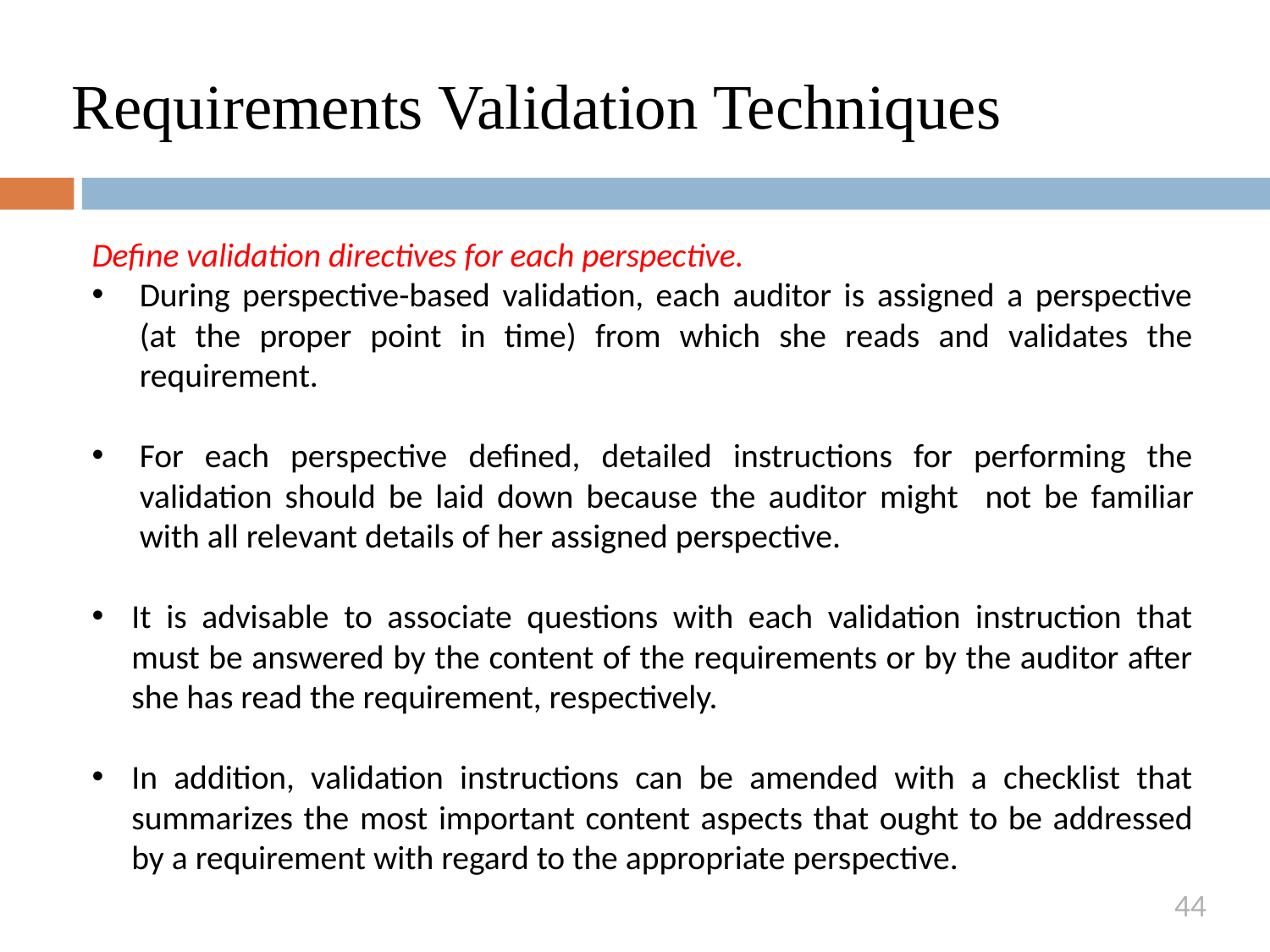

# Requirements Validation Techniques
Define validation directives for each perspective.
During perspective-based validation, each auditor is assigned a perspective (at the proper point in time) from which she reads and validates the requirement.

For each perspective defined, detailed instructions for performing the validation should be laid down because the auditor might  not be familiar with all relevant details of her assigned perspective.

It is advisable to associate questions with each validation instruction that must be answered by the content of the requirements or by the auditor after she has read the requirement, respectively.

In addition, validation instructions can be amended with a checklist that summarizes the most important content aspects that ought to be addressed by a requirement with regard to the appropriate perspective.
44